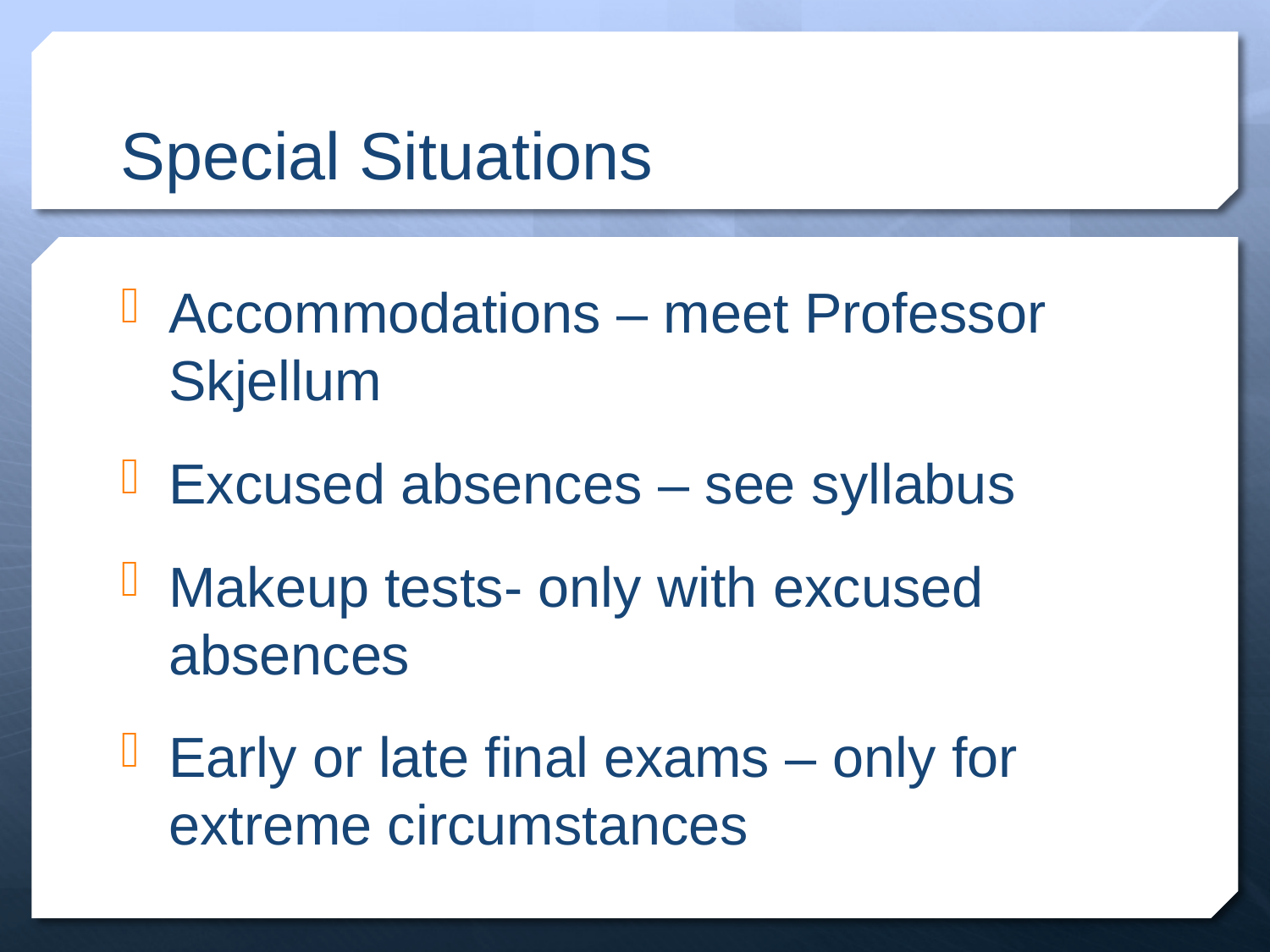

# Special Situations
Accommodations – meet Professor Skjellum
Excused absences – see syllabus
Makeup tests- only with excused absences
Early or late final exams – only for extreme circumstances